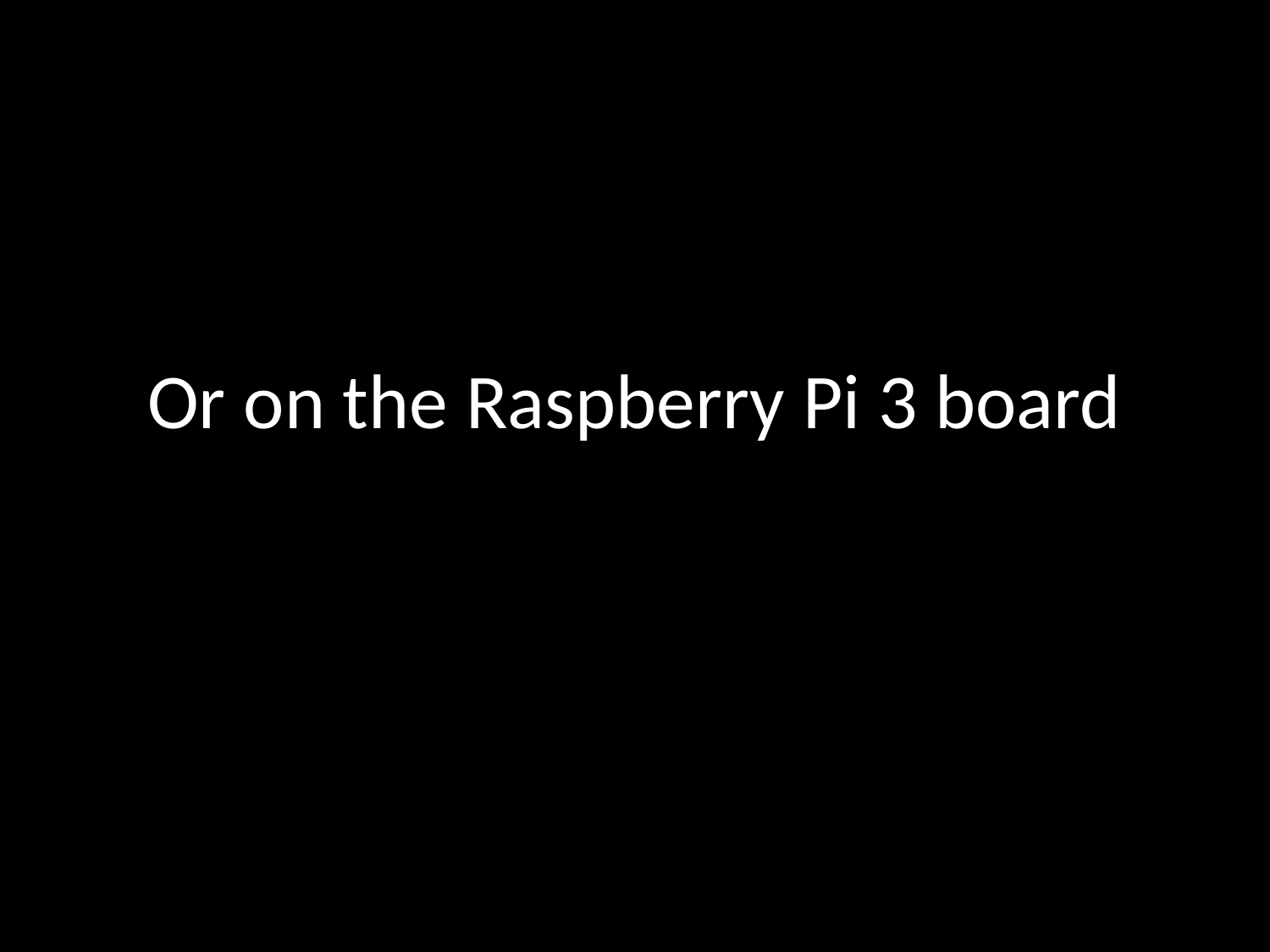

# Or on the Raspberry Pi 3 board